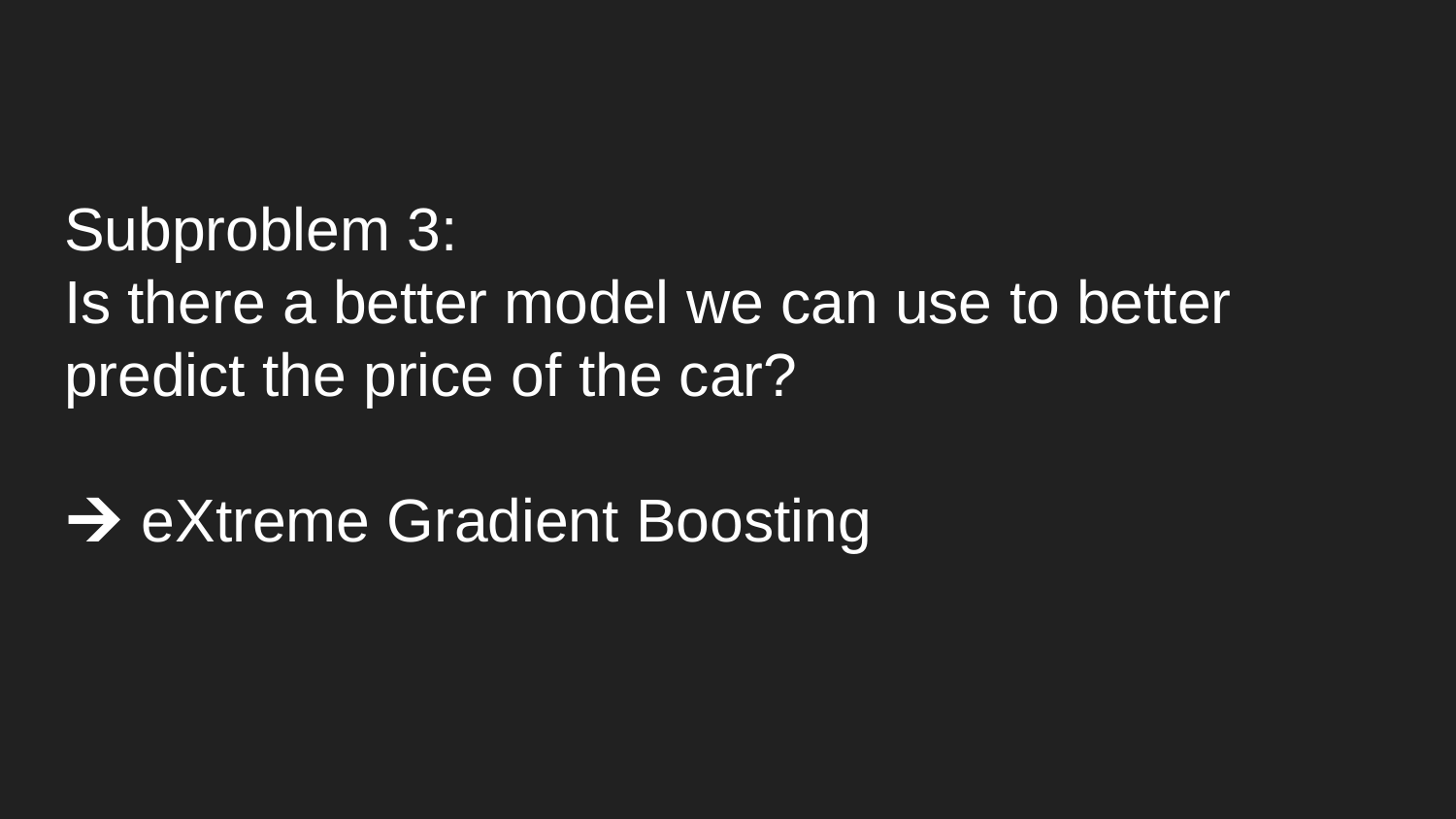

# Subproblem 3:
Is there a better model we can use to better predict the price of the car?

🡲 eXtreme Gradient Boosting